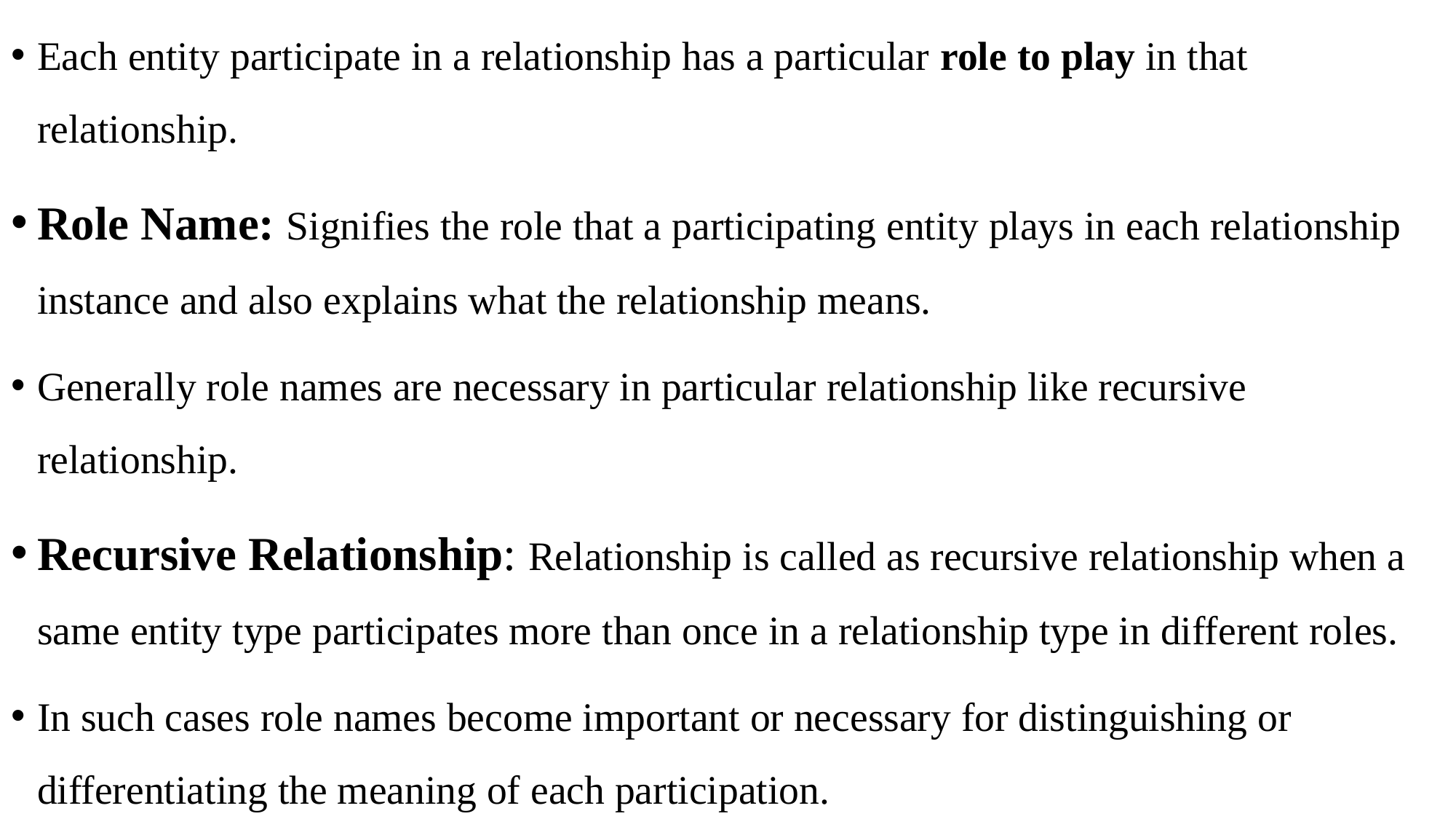

Each entity participate in a relationship has a particular role to play in that relationship.
Role Name: Signifies the role that a participating entity plays in each relationship instance and also explains what the relationship means.
Generally role names are necessary in particular relationship like recursive relationship.
Recursive Relationship: Relationship is called as recursive relationship when a same entity type participates more than once in a relationship type in different roles.
In such cases role names become important or necessary for distinguishing or differentiating the meaning of each participation.